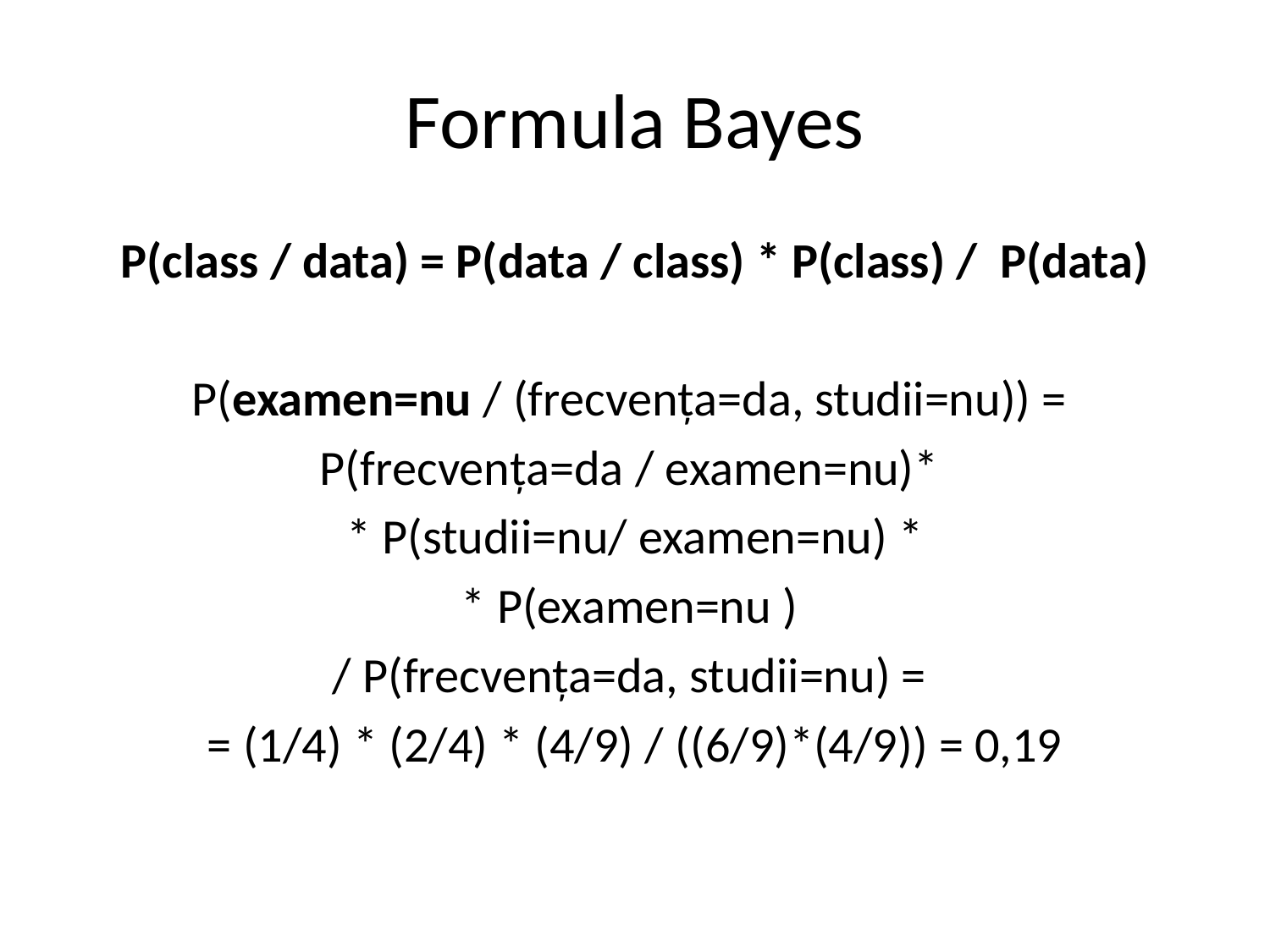

# Formula Bayes
P(class / data) = P(data / class) * P(class) /  P(data)

P(examen=nu / (frecvența=da, studii=nu)) =
P(frecvența=da / examen=nu)*
* P(studii=nu/ examen=nu) *
* P(examen=nu )
/ P(frecvența=da, studii=nu) =
= (1/4) * (2/4) * (4/9) / ((6/9)*(4/9)) = 0,19